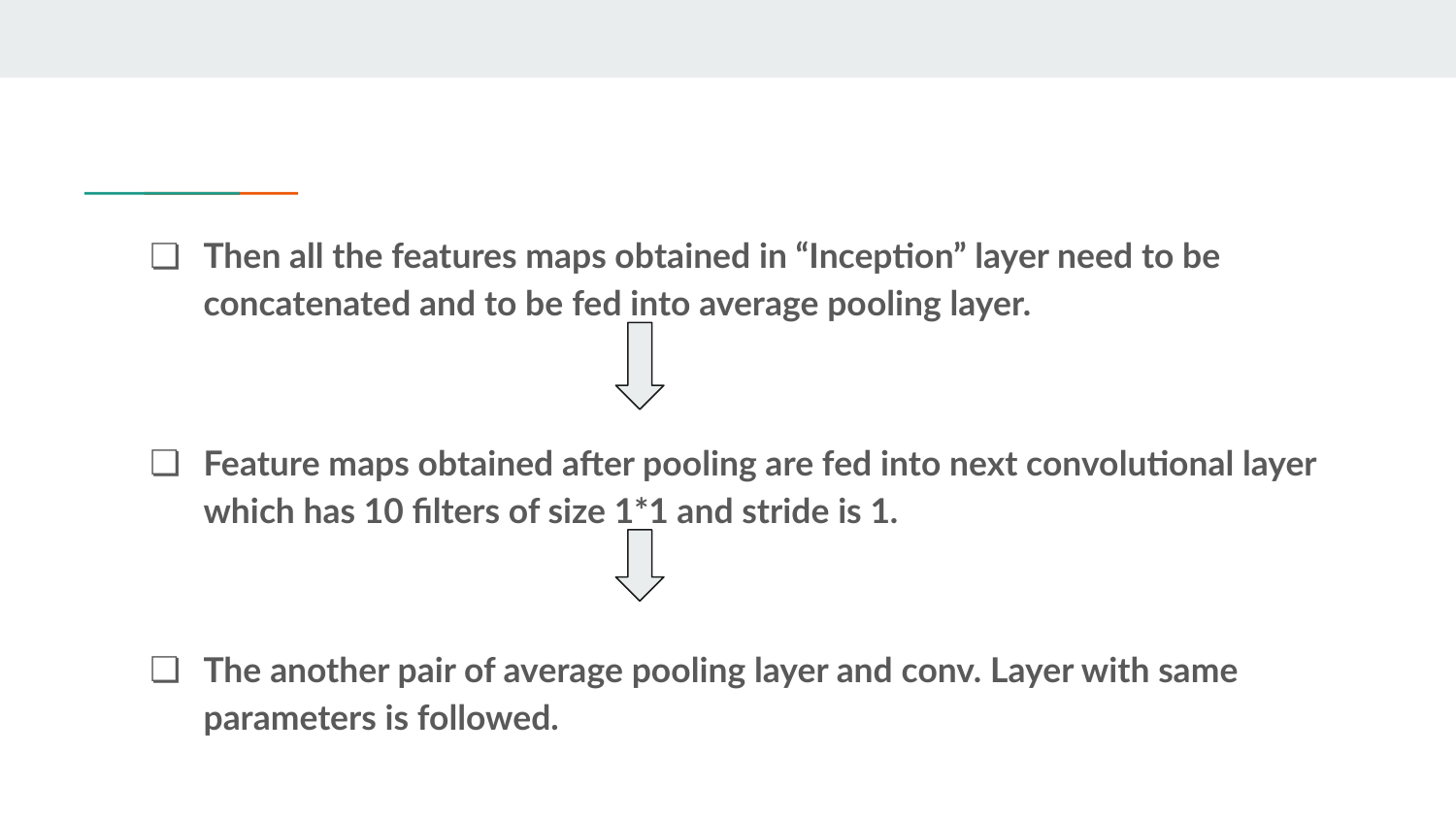

Then all the features maps obtained in “Inception” layer need to be concatenated and to be fed into average pooling layer.

Feature maps obtained after pooling are fed into next convolutional layer which has 10 filters of size 1*1 and stride is 1.

The another pair of average pooling layer and conv. Layer with same parameters is followed.